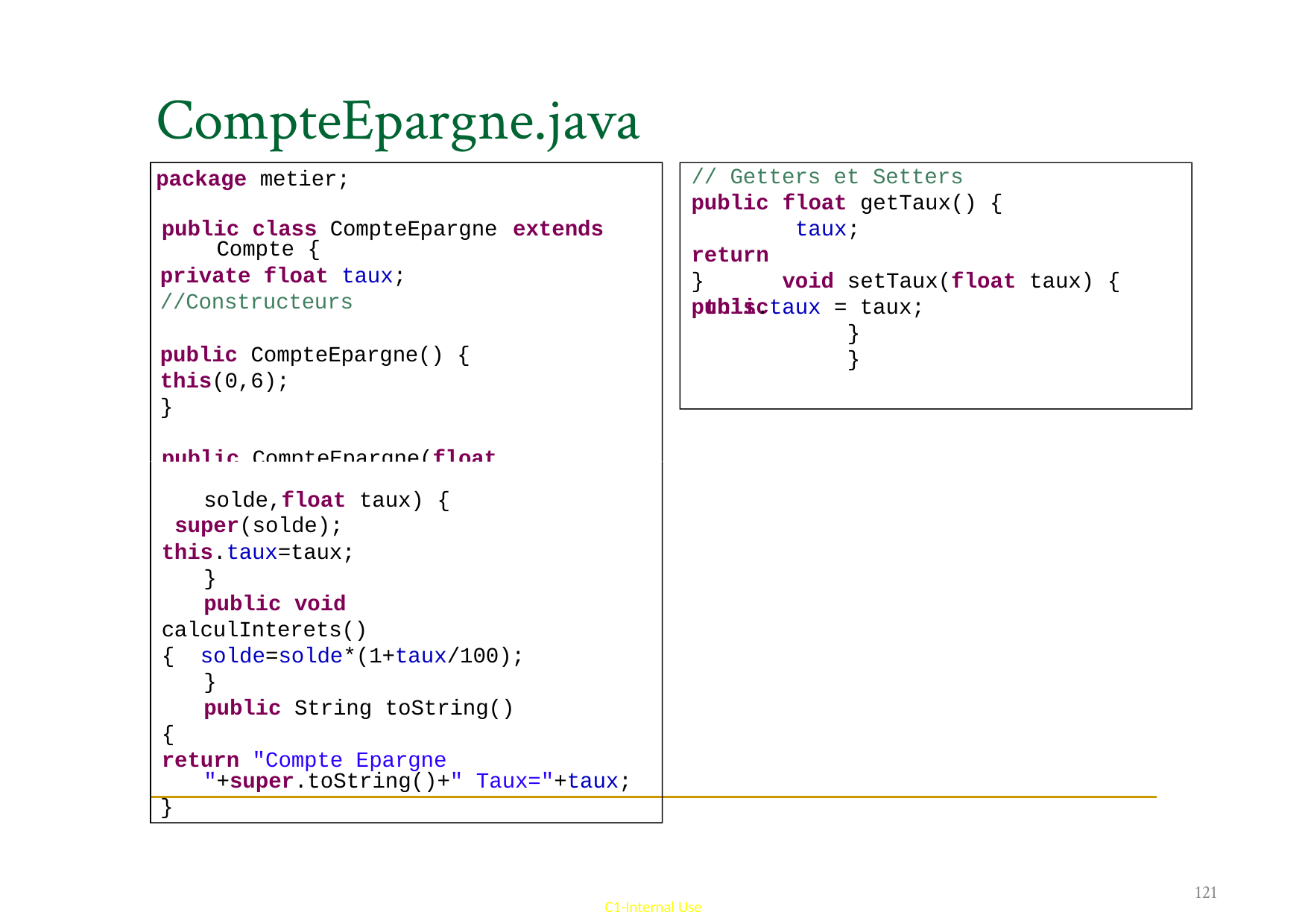

# CompteEpargne.java
package metier;
// Getters et Setters

public  return
}
public
float getTaux() {  taux;
extends
public class CompteEpargne  Compte {
private float taux;
//Constructeurs

public CompteEpargne() {
this(0,6);
}
setTaux(float  this.taux = taux;
}
}
void
taux) {
public CompteEpargne(float

solde,float taux) {  super(solde);  this.taux=taux;
}
public void calculInterets(){  solde=solde*(1+taux/100);
}
public String toString() {
return "Compte Epargne  "+super.toString()+" Taux="+taux;
}

121